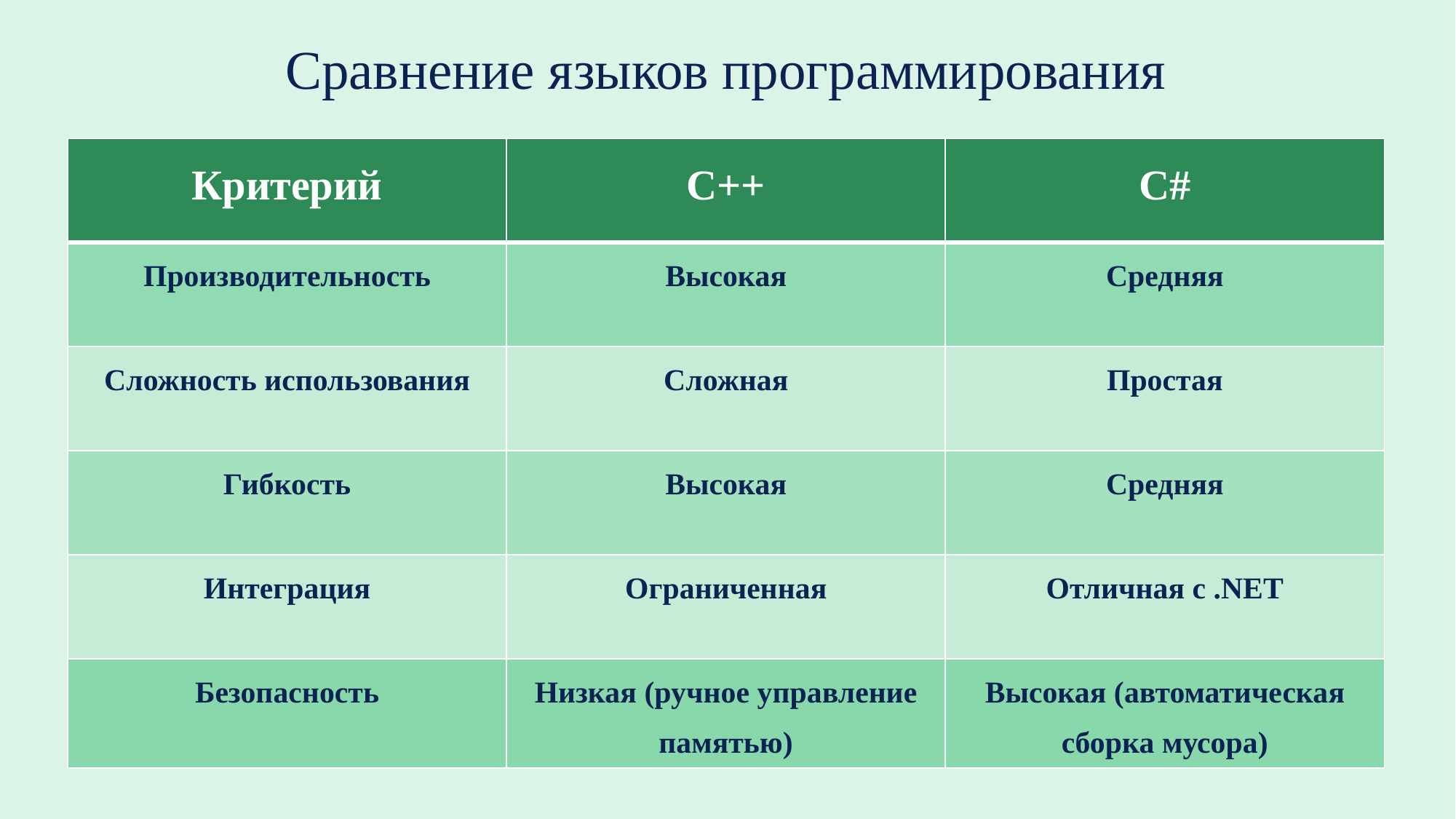

Сравнение языков программирования
| Критерий | C++ | C# |
| --- | --- | --- |
| Производительность | Высокая | Средняя |
| Сложность использования | Сложная | Простая |
| Гибкость | Высокая | Средняя |
| Интеграция | Ограниченная | Отличная с .NET |
| Безопасность | Низкая (ручное управление памятью) | Высокая (автоматическая сборка мусора) |